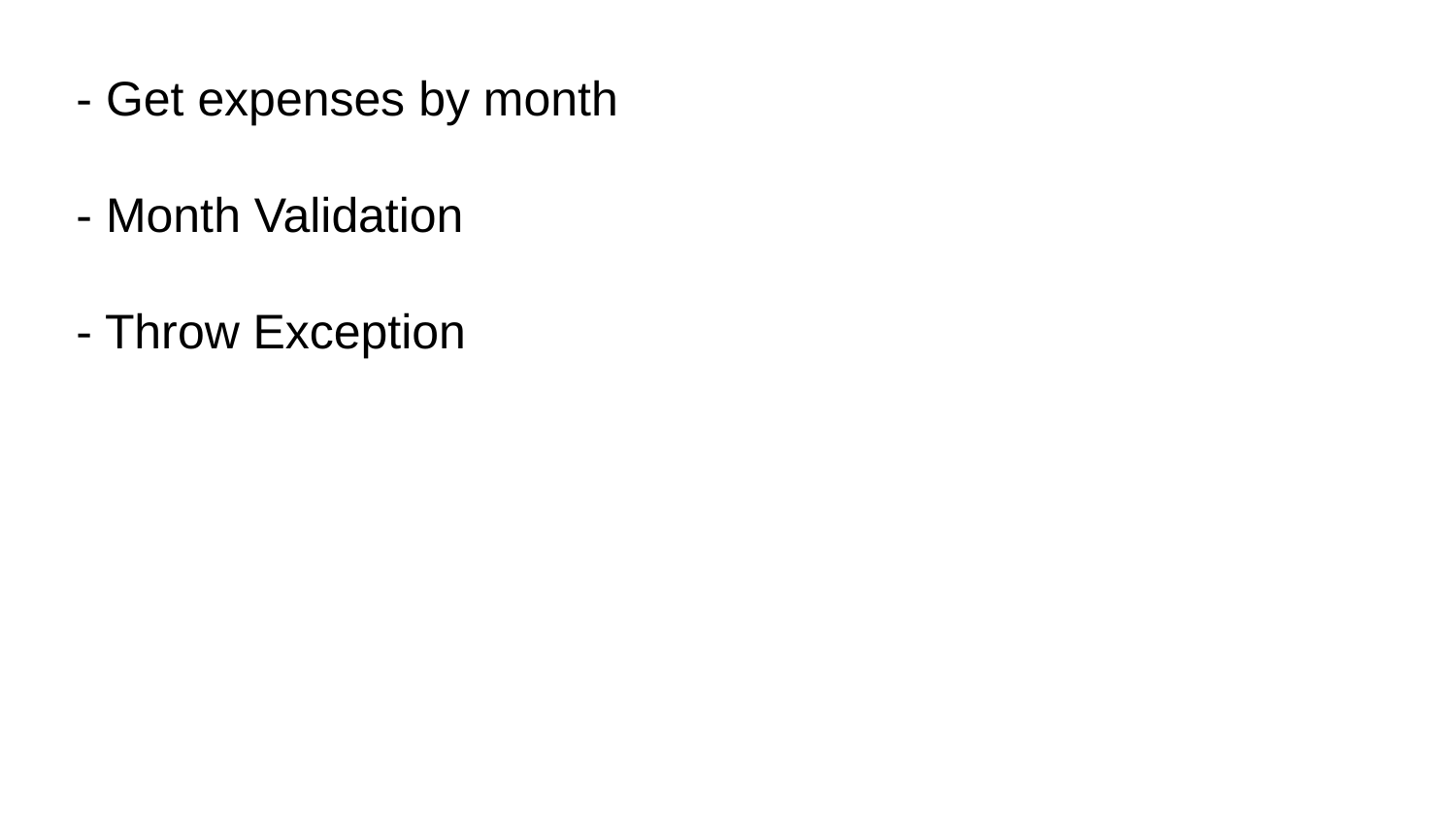

- Get expenses by month
- Month Validation
- Throw Exception